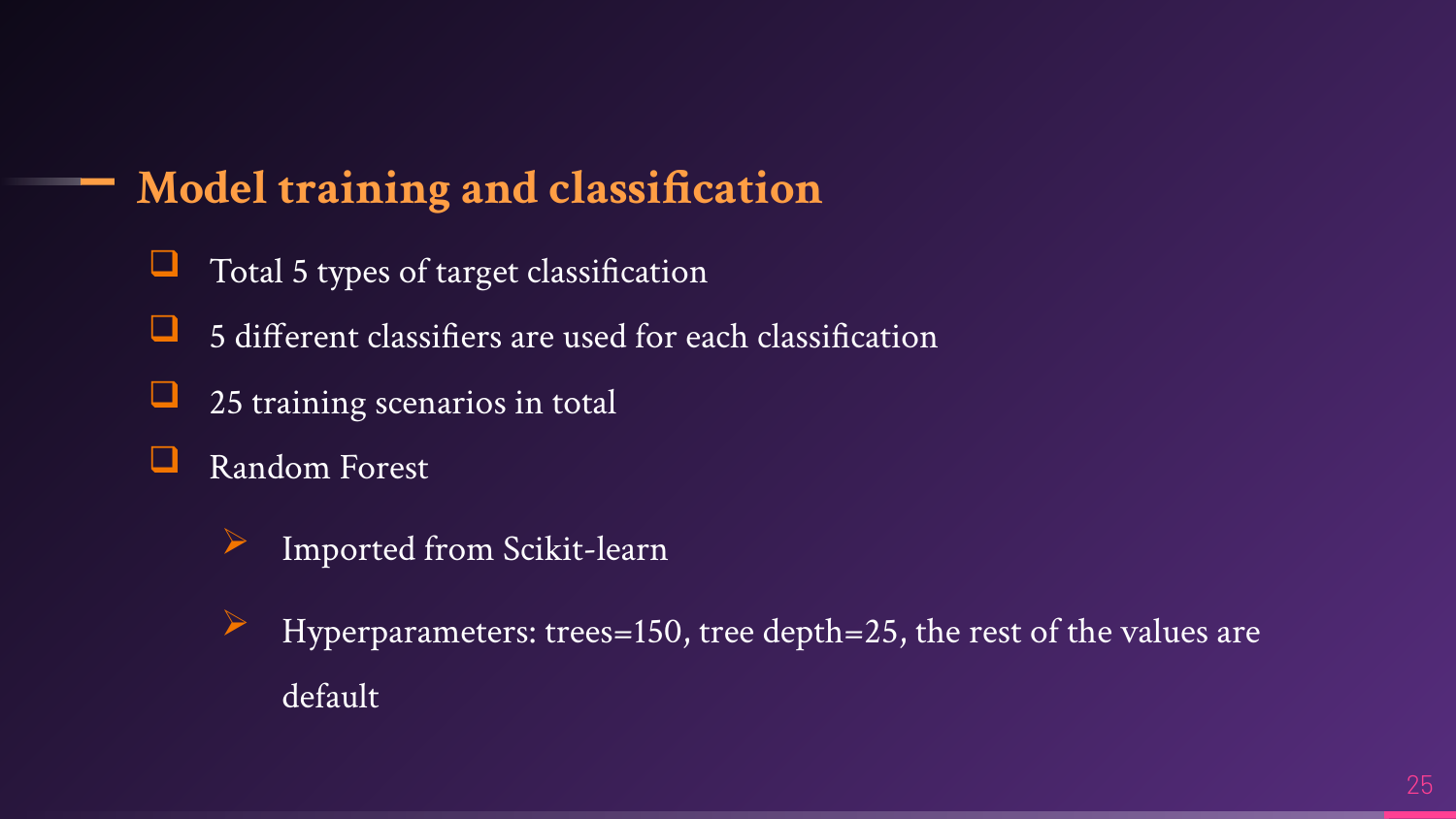

# Model training and classification
Total 5 types of target classification
5 different classifiers are used for each classification
25 training scenarios in total
Random Forest
Imported from Scikit-learn
Hyperparameters: trees=150, tree depth=25, the rest of the values are default

25